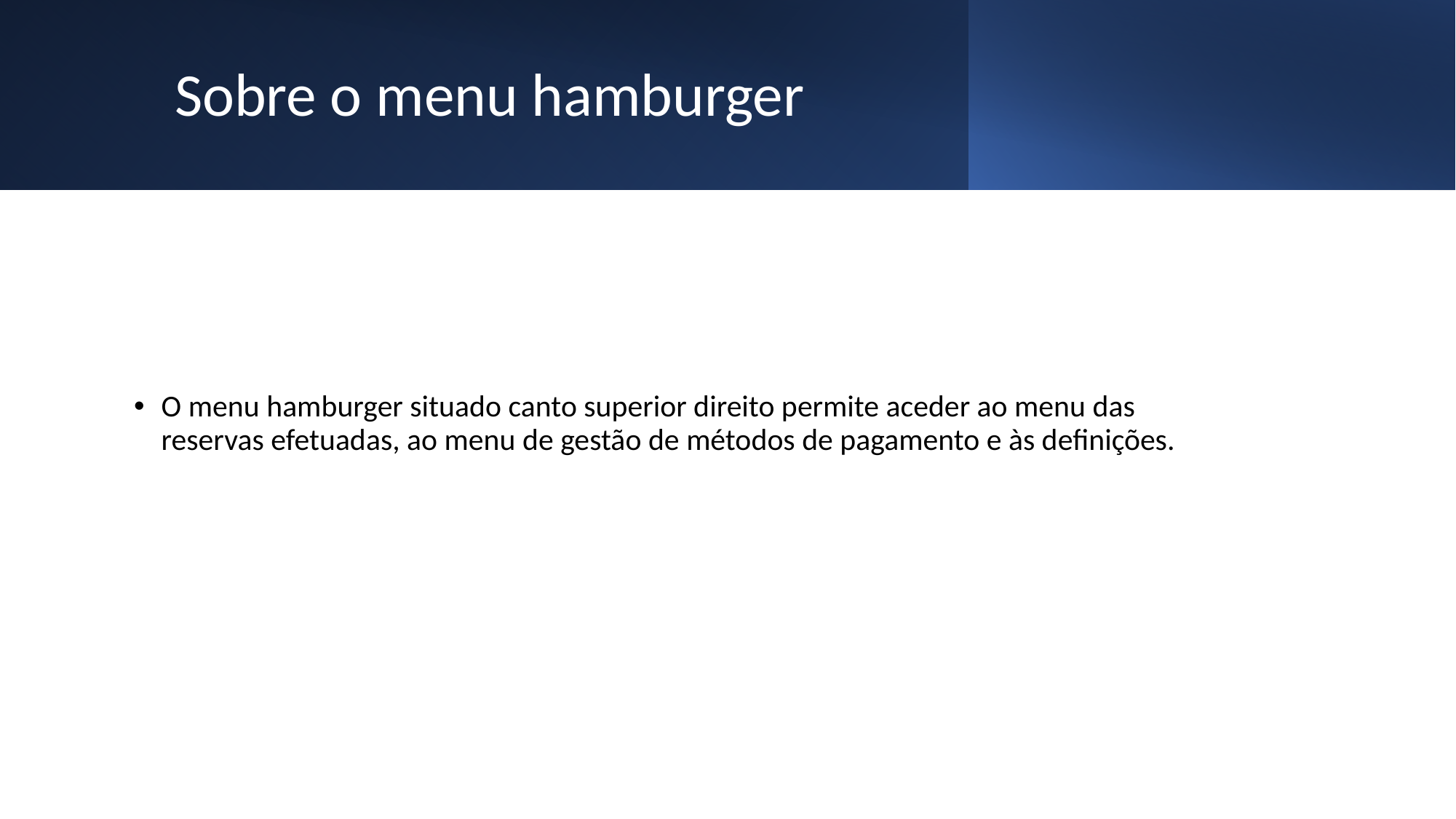

# Sobre o menu hamburger
O menu hamburger situado canto superior direito permite aceder ao menu das reservas efetuadas, ao menu de gestão de métodos de pagamento e às definições.